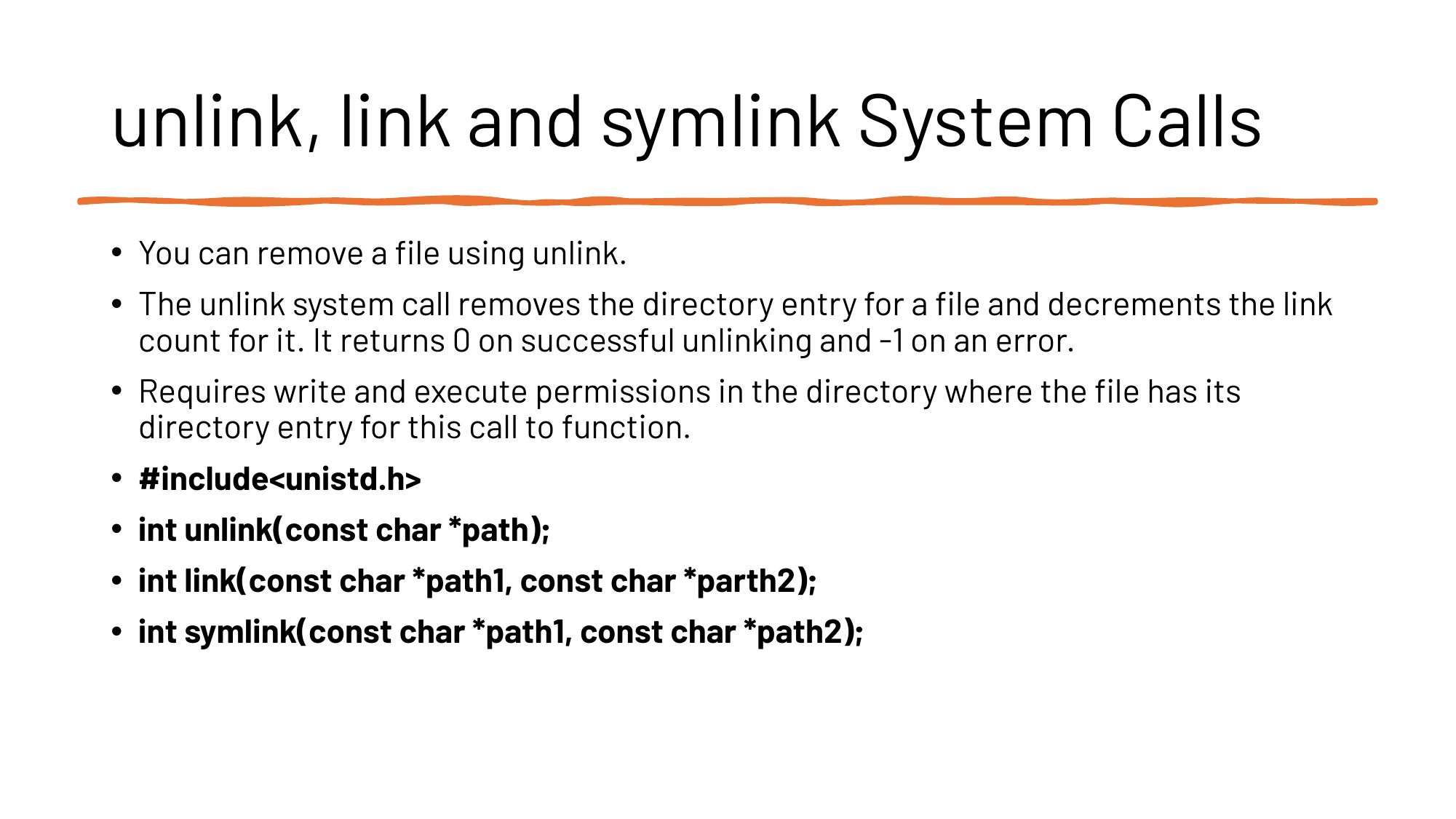

# unlink, link and symlink System Calls

You can remove a file using unlink.
The unlink system call removes the directory entry for a file and decrements the link count for it. It returns 0 on successful unlinking and -1 on an error.
Requires write and execute permissions in the directory where the file has its directory entry for this call to function.
#include<unistd.h>
int unlink(const char *path);
int link(const char *path1, const char *parth2);
int symlink(const char *path1, const char *path2);